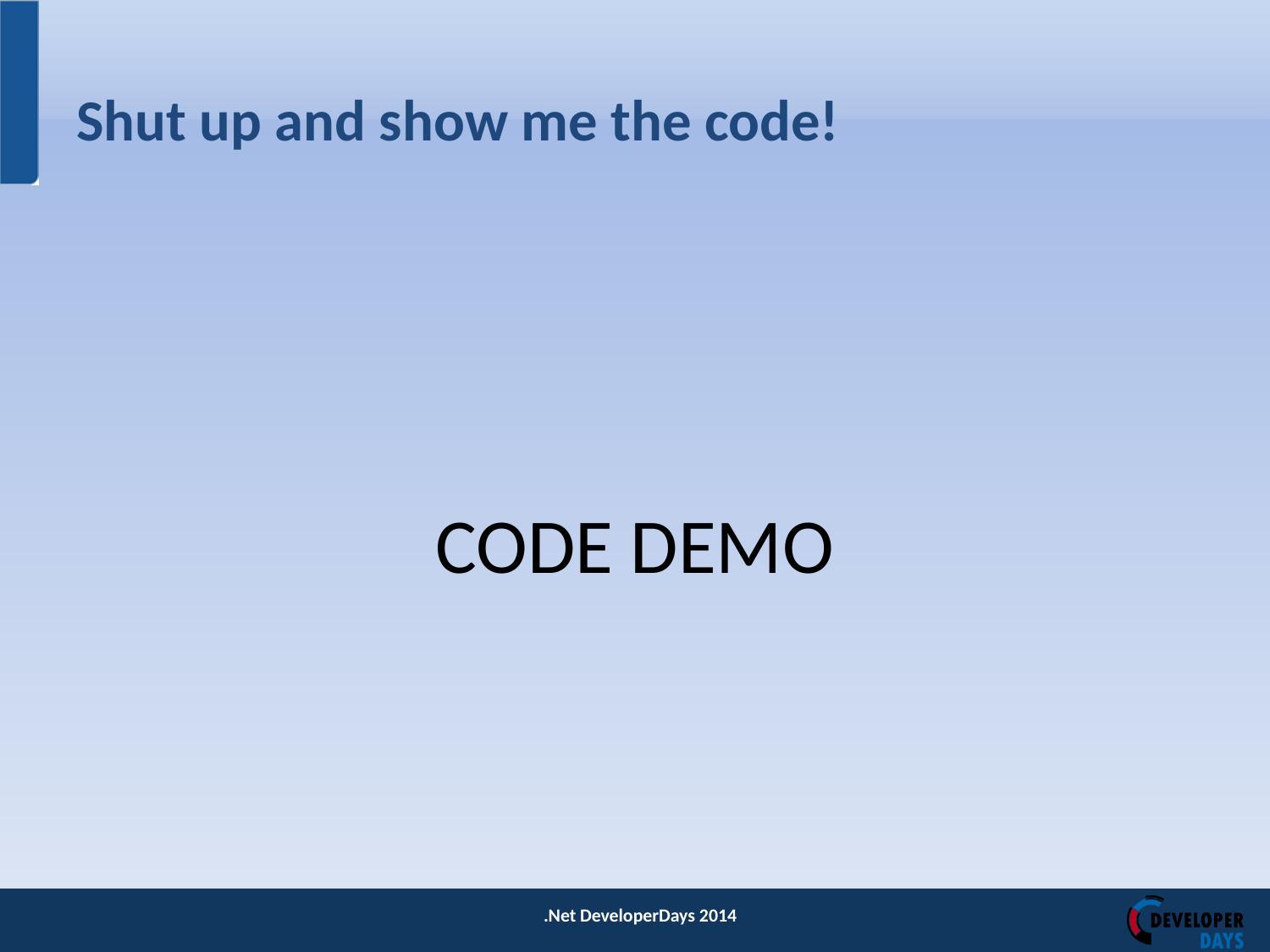

# Shut up and show me the code!

CODE DEMO
.Net DeveloperDays 2014